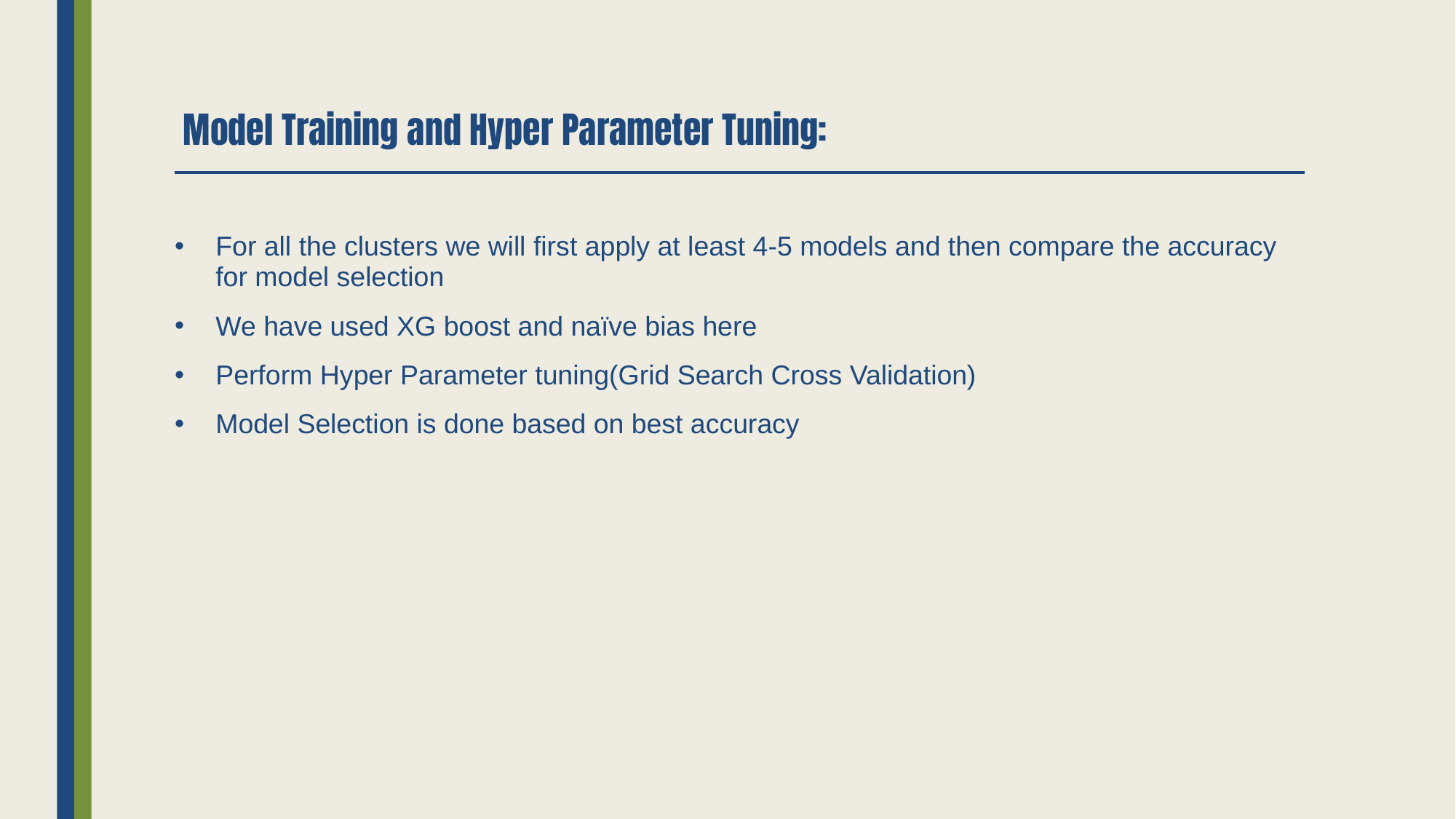

#

 Model Training and Hyper Parameter Tuning:

For all the clusters we will first apply at least 4-5 models and then compare the accuracy for model selection
We have used XG boost and naïve bias here
Perform Hyper Parameter tuning(Grid Search Cross Validation)
Model Selection is done based on best accuracy